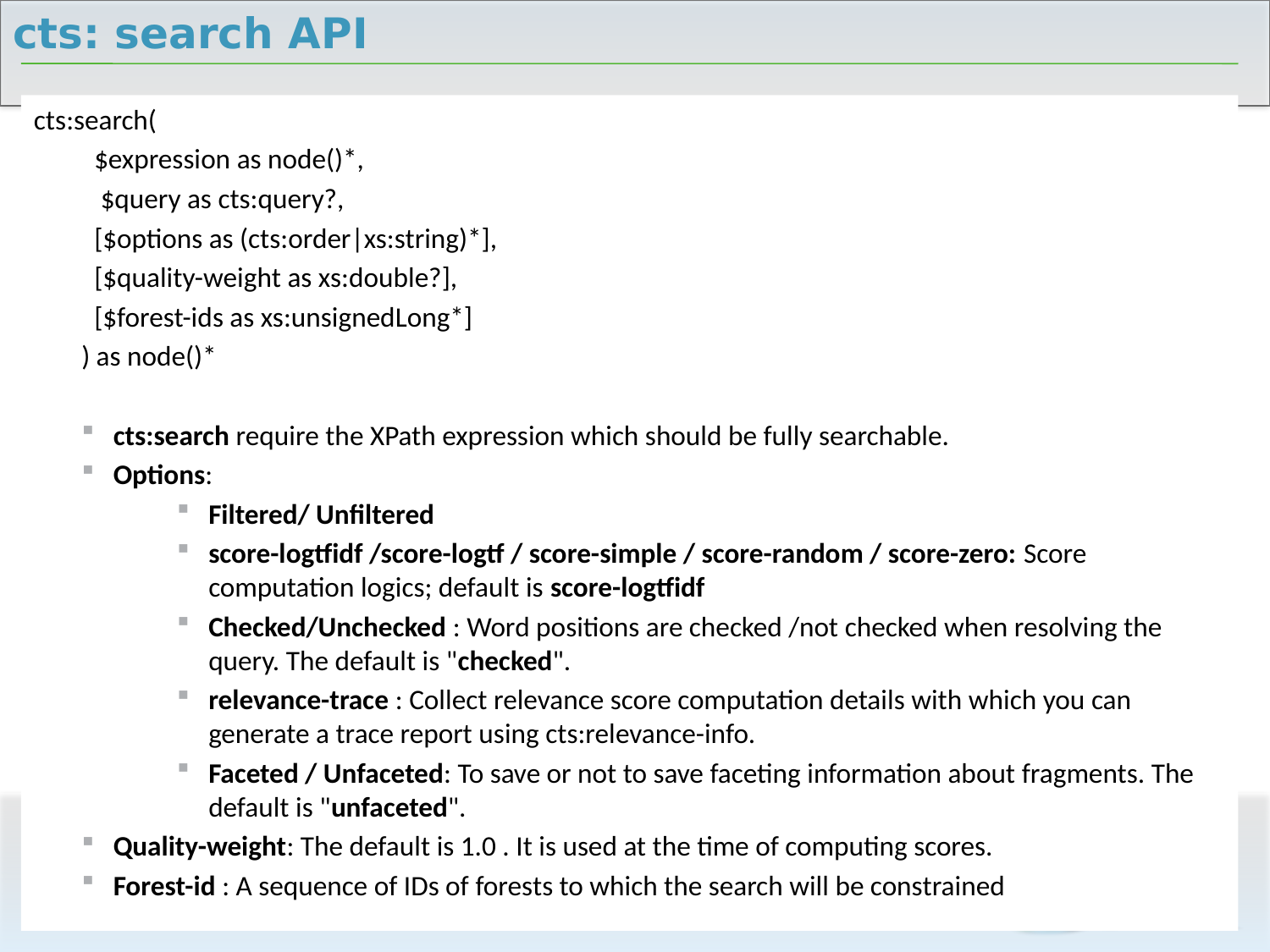

cts: search API
cts:search(
  $expression as node()*,
   $query as cts:query?,
  [$options as (cts:order|xs:string)*],
  [$quality-weight as xs:double?],
  [$forest-ids as xs:unsignedLong*]
) as node()*

cts:search require the XPath expression which should be fully searchable.
Options:
Filtered/ Unfiltered
score-logtfidf /score-logtf / score-simple / score-random / score-zero: Score computation logics; default is score-logtfidf
Checked/Unchecked : Word positions are checked /not checked when resolving the query. The default is "checked".
relevance-trace : Collect relevance score computation details with which you can generate a trace report using cts:relevance-info.
Faceted / Unfaceted: To save or not to save faceting information about fragments. The default is "unfaceted".
Quality-weight: The default is 1.0 . It is used at the time of computing scores.
Forest-id : A sequence of IDs of forests to which the search will be constrained

7